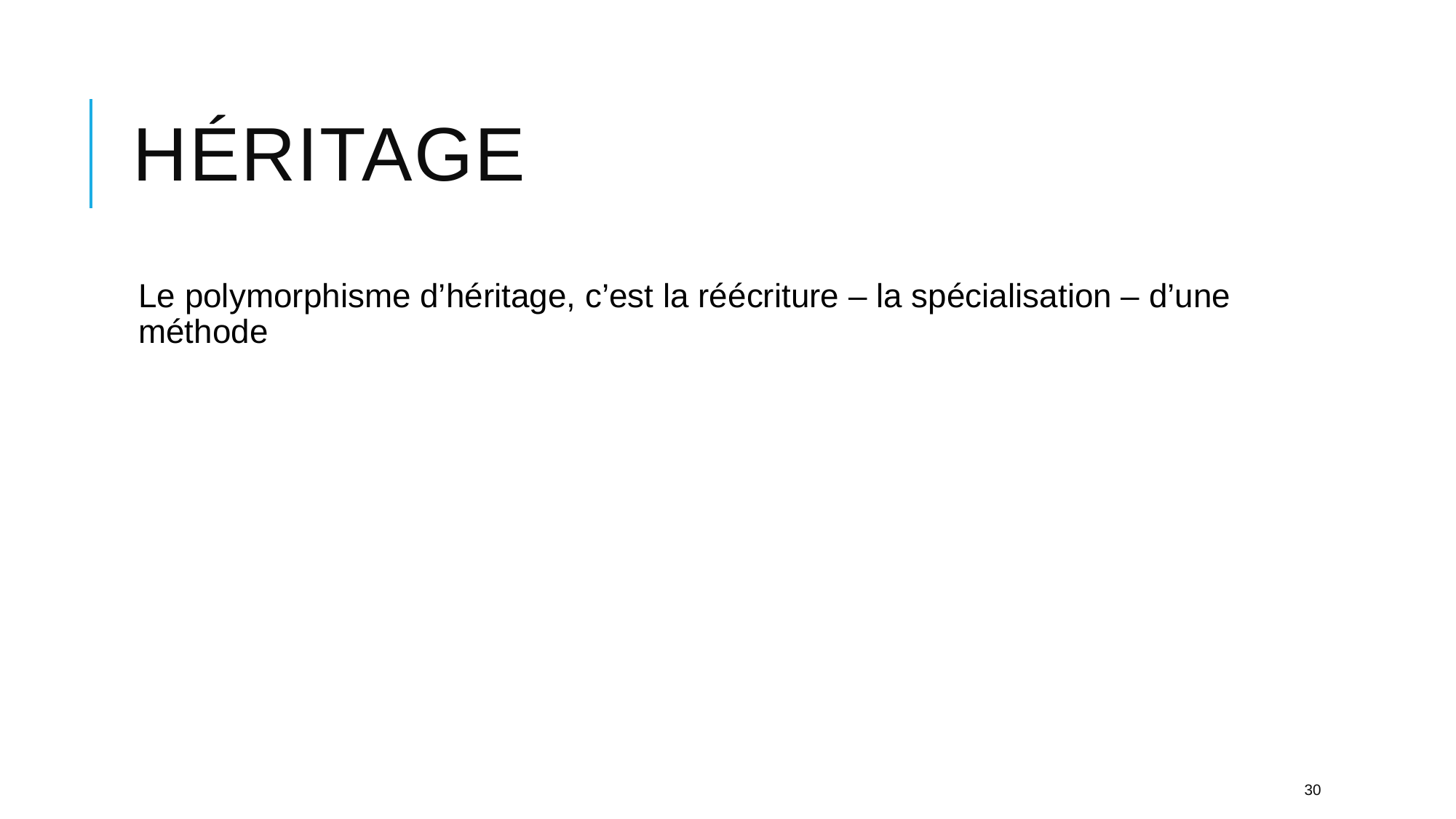

# Héritage
Le polymorphisme d’héritage, c’est la réécriture – la spécialisation – d’une méthode
30